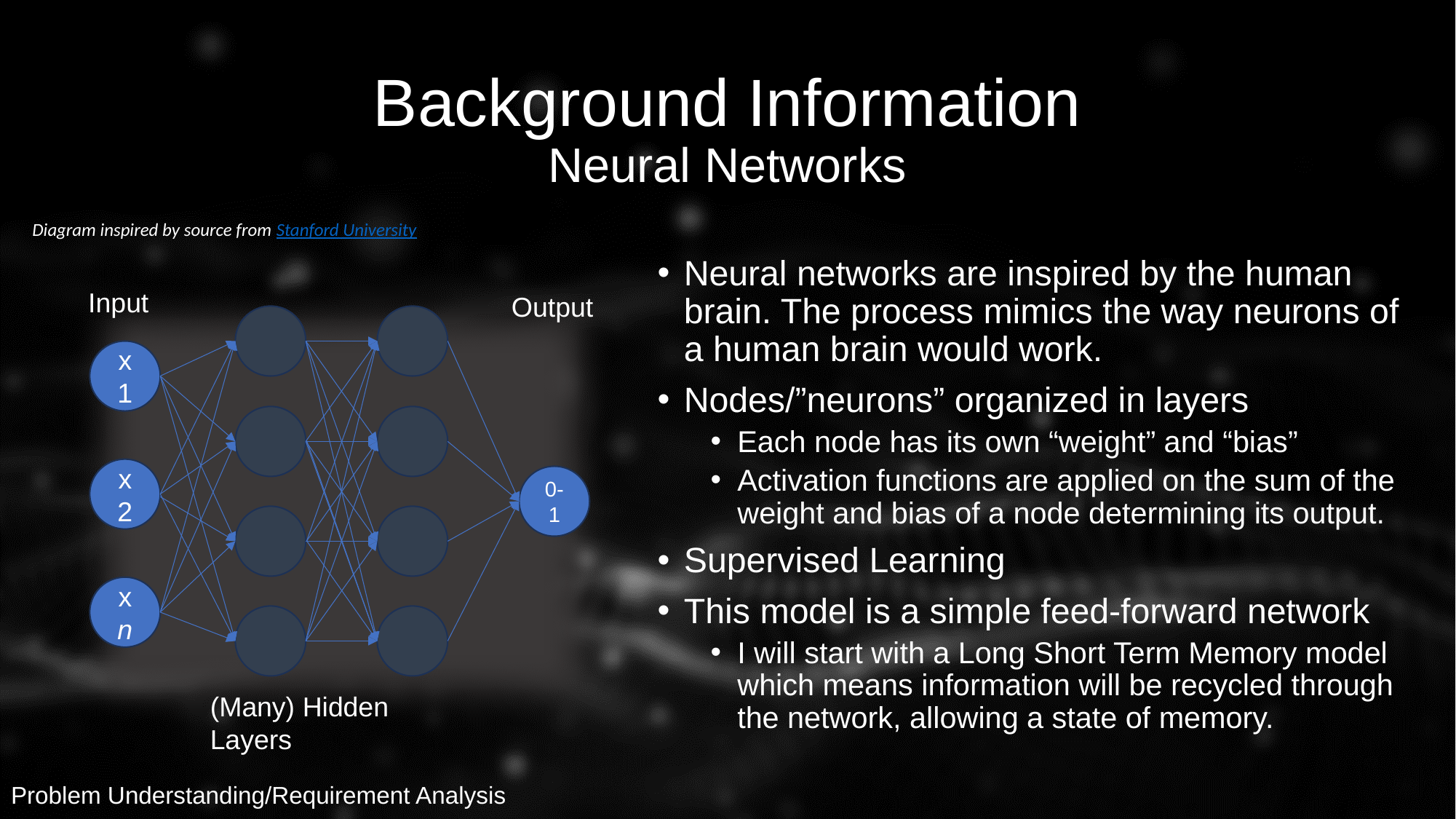

# Background Information Neural Networks
Diagram inspired by source from Stanford University
Neural networks are inspired by the human brain. The process mimics the way neurons of a human brain would work.
Nodes/”neurons” organized in layers
Each node has its own “weight” and “bias”
Activation functions are applied on the sum of the weight and bias of a node determining its output.
Supervised Learning
This model is a simple feed-forward network
I will start with a Long Short Term Memory model which means information will be recycled through the network, allowing a state of memory.

Input
Output

x1

x2
0-1

xn

(Many) Hidden Layers
Problem Understanding/Requirement Analysis